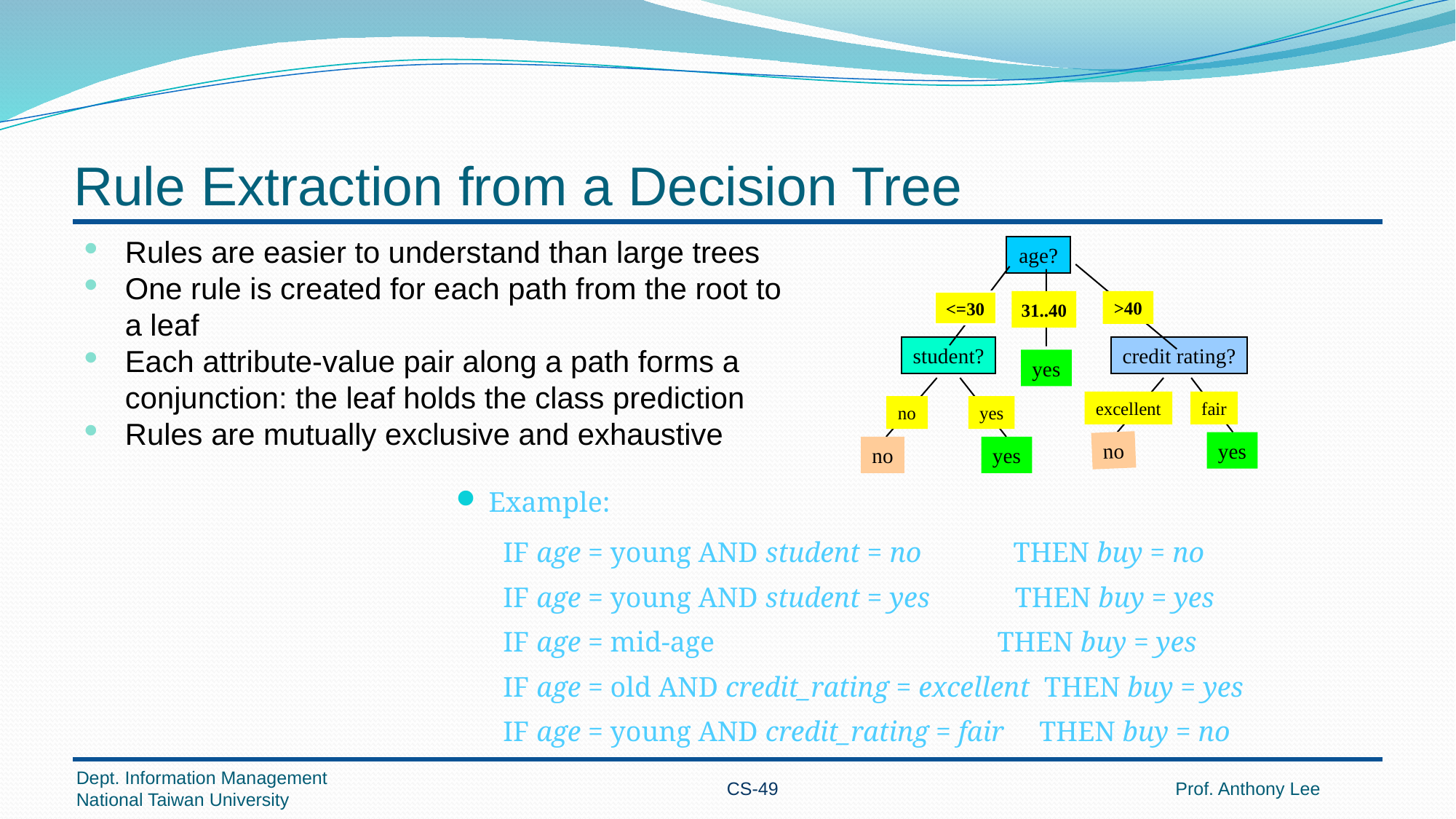

# Rule Extraction from a Decision Tree
Rules are easier to understand than large trees
One rule is created for each path from the root to a leaf
Each attribute-value pair along a path forms a conjunction: the leaf holds the class prediction
Rules are mutually exclusive and exhaustive
age?

31..40
>40
<=30

student?
credit rating?
yes

excellent
fair
no
yes
no
yes
no
yes
Example:
IF age = young AND student = no             THEN buy = no
IF age = young AND student = yes            THEN buy = yes
IF age = mid-age 			    THEN buy = yes
IF age = old AND credit_rating = excellent  THEN buy = yes
IF age = young AND credit_rating = fair     THEN buy = no